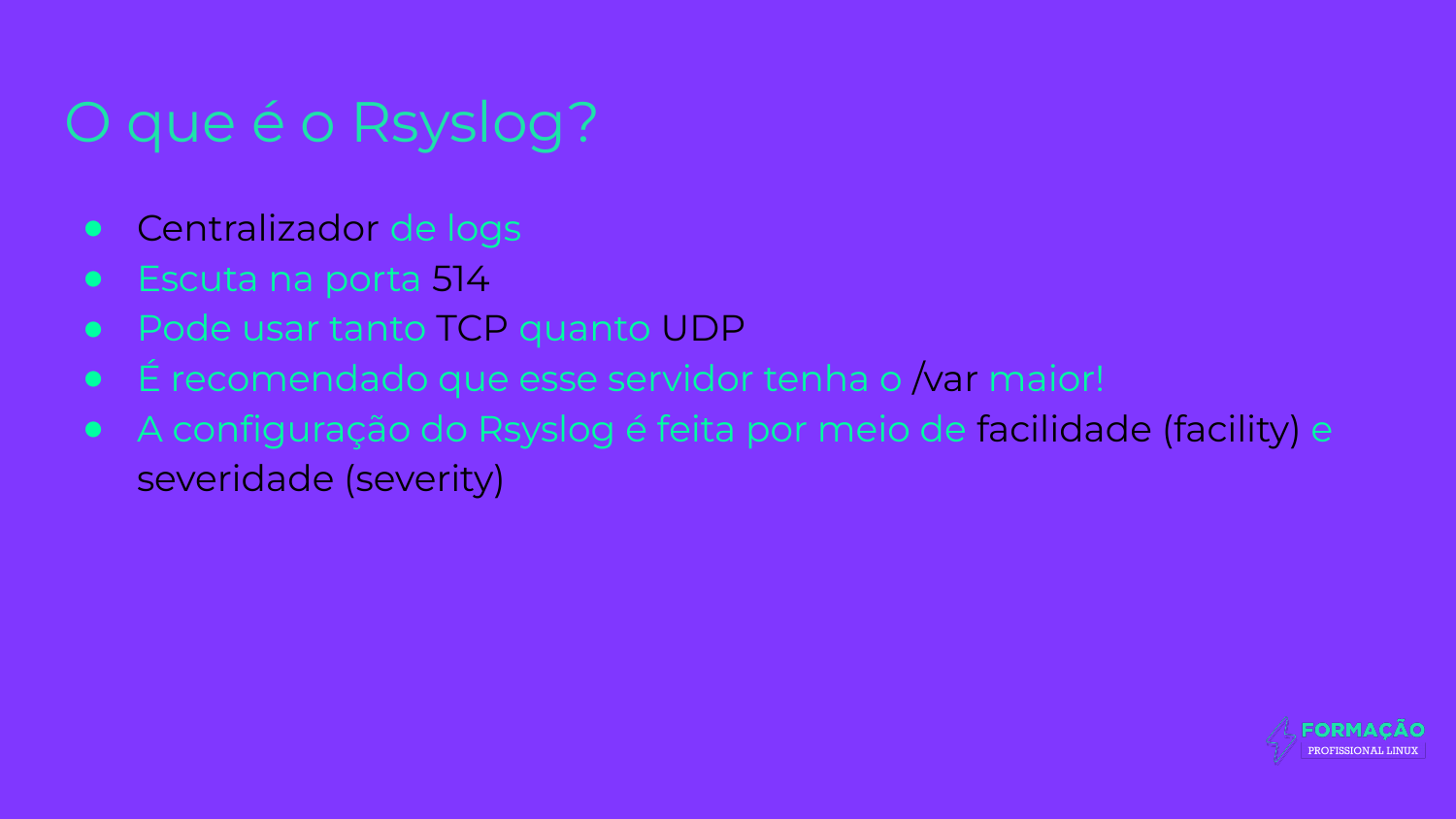

# O que é o Rsyslog?
Centralizador de logs
Escuta na porta 514
Pode usar tanto TCP quanto UDP
É recomendado que esse servidor tenha o /var maior!
A configuração do Rsyslog é feita por meio de facilidade (facility) e severidade (severity)